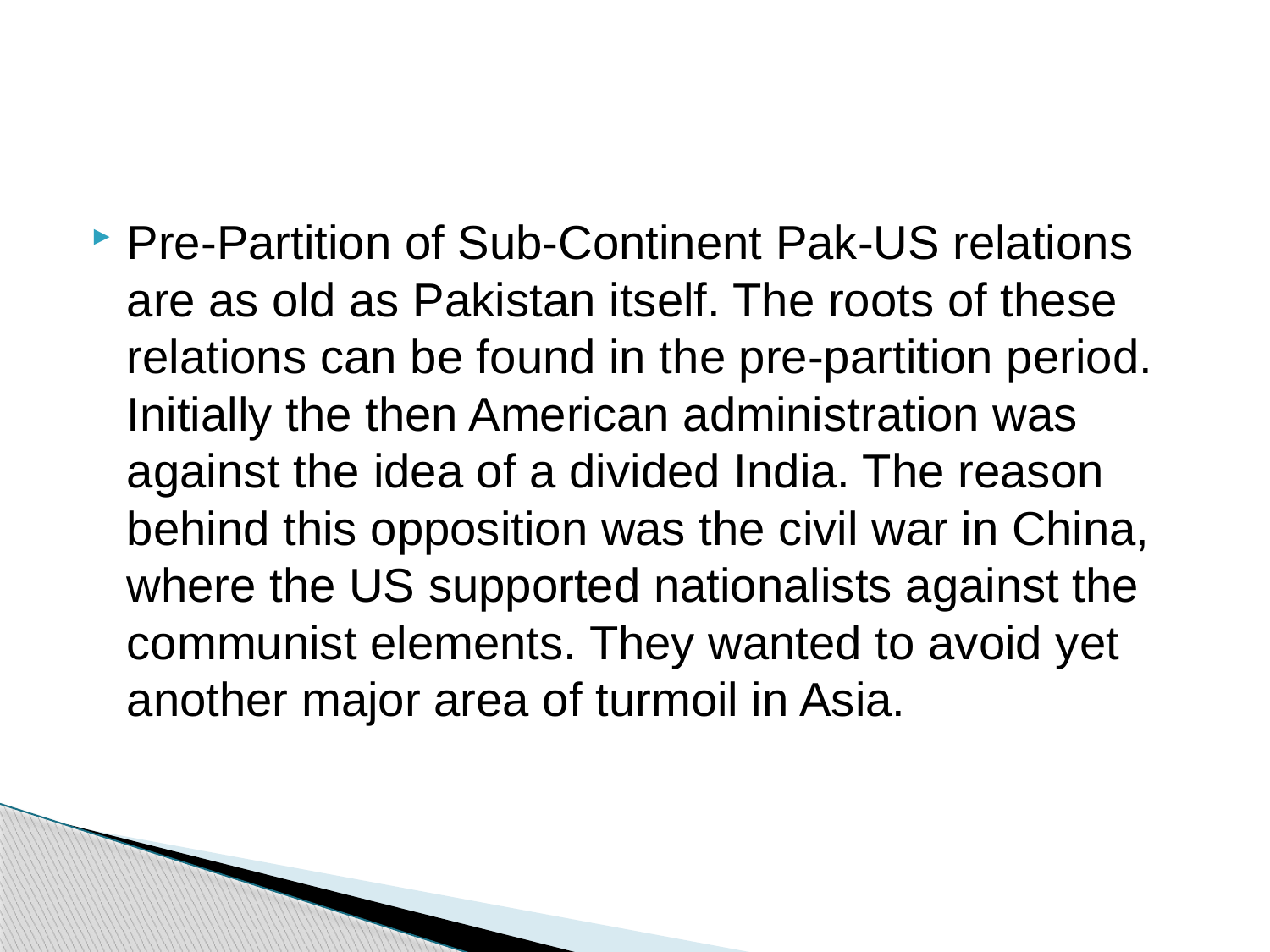

#
Pre-Partition of Sub-Continent Pak-US relations are as old as Pakistan itself. The roots of these relations can be found in the pre-partition period. Initially the then American administration was against the idea of a divided India. The reason behind this opposition was the civil war in China, where the US supported nationalists against the communist elements. They wanted to avoid yet another major area of turmoil in Asia.